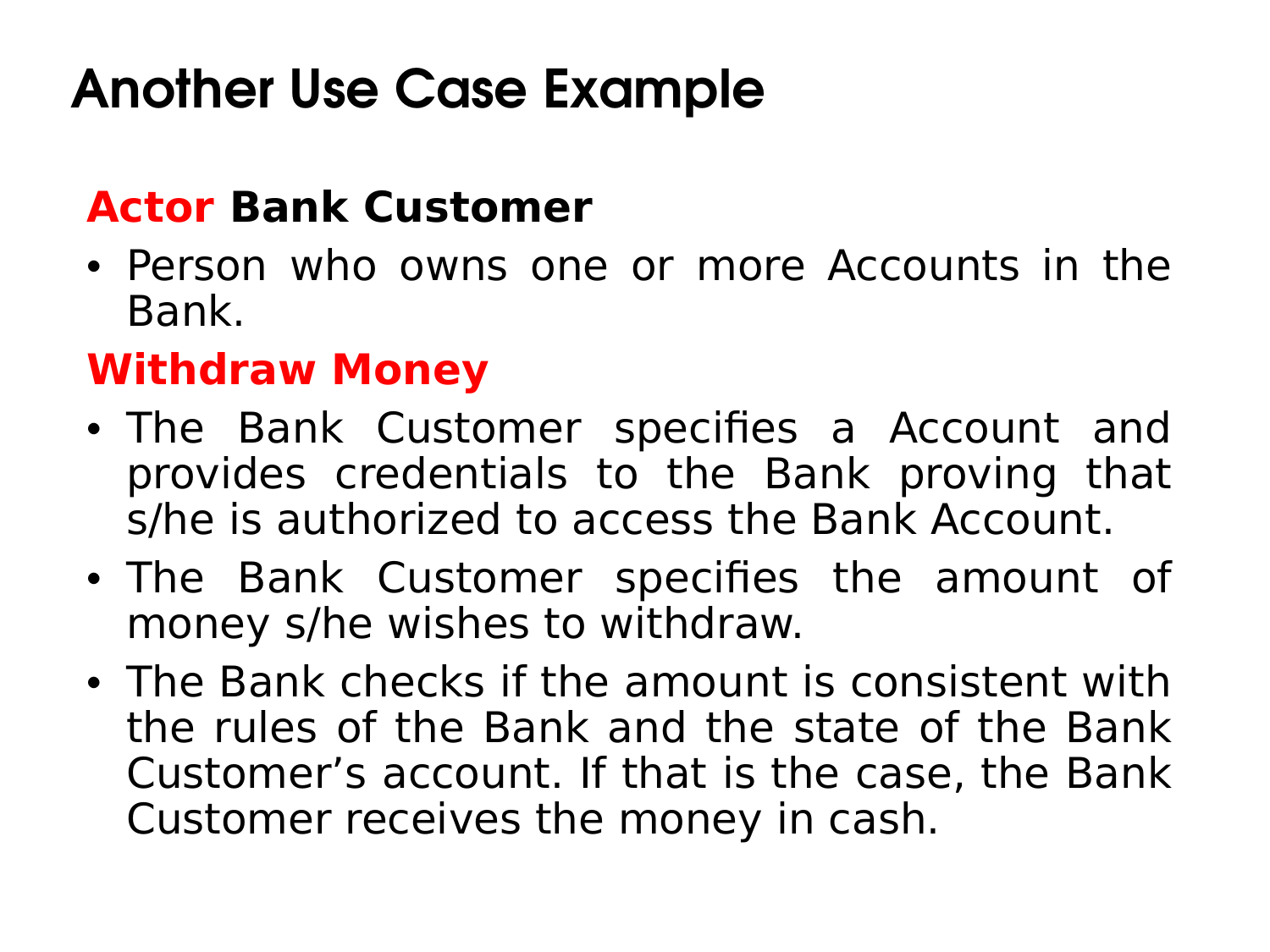

# Another Use Case Example
Actor Bank Customer
Person who owns one or more Accounts in the Bank.
Withdraw Money
The Bank Customer specifies a Account and provides credentials to the Bank proving that s/he is authorized to access the Bank Account.
The Bank Customer specifies the amount of money s/he wishes to withdraw.
The Bank checks if the amount is consistent with the rules of the Bank and the state of the Bank Customer’s account. If that is the case, the Bank Customer receives the money in cash.